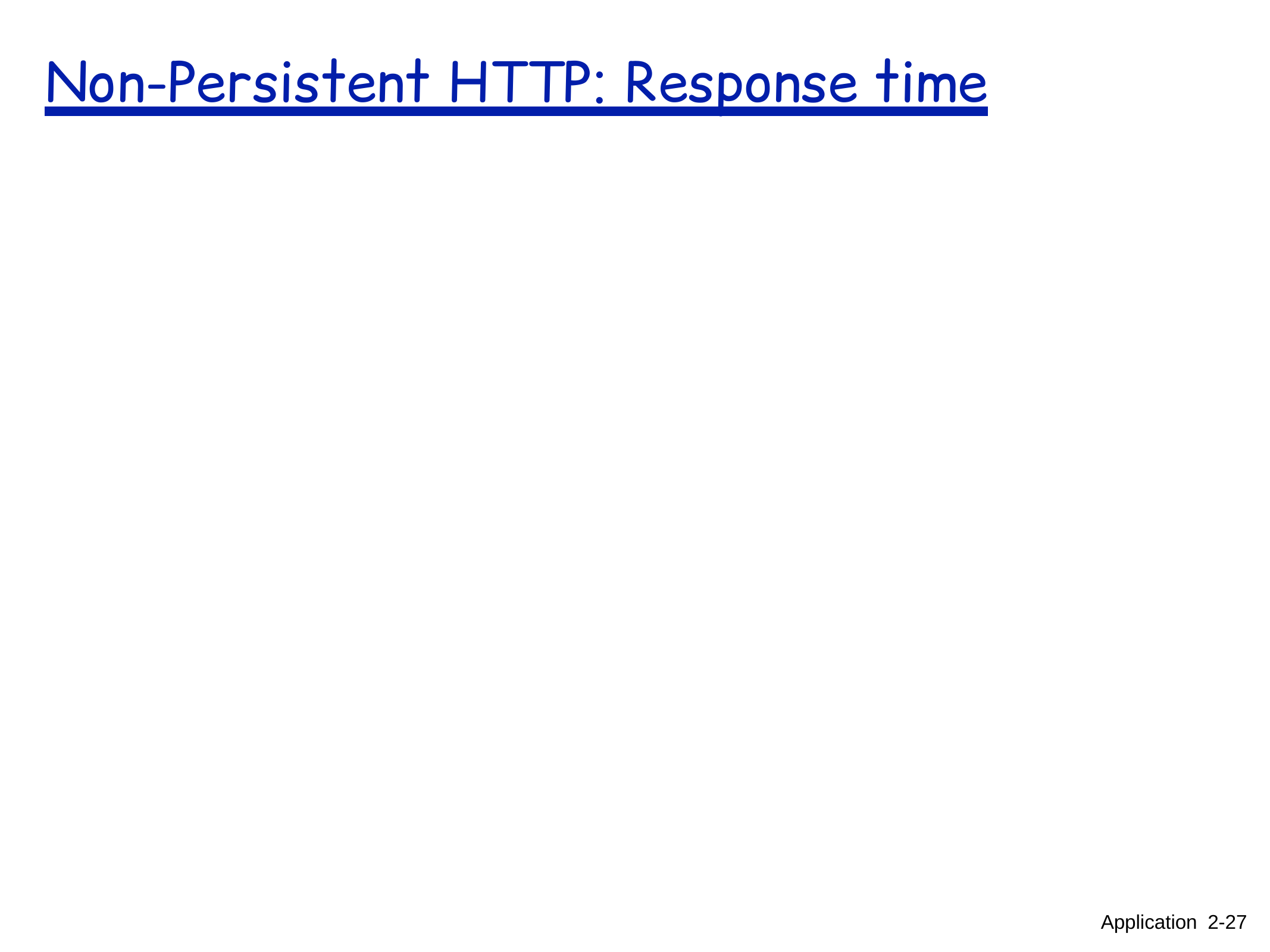

# Non-Persistent HTTP: Response time
Application 2-27